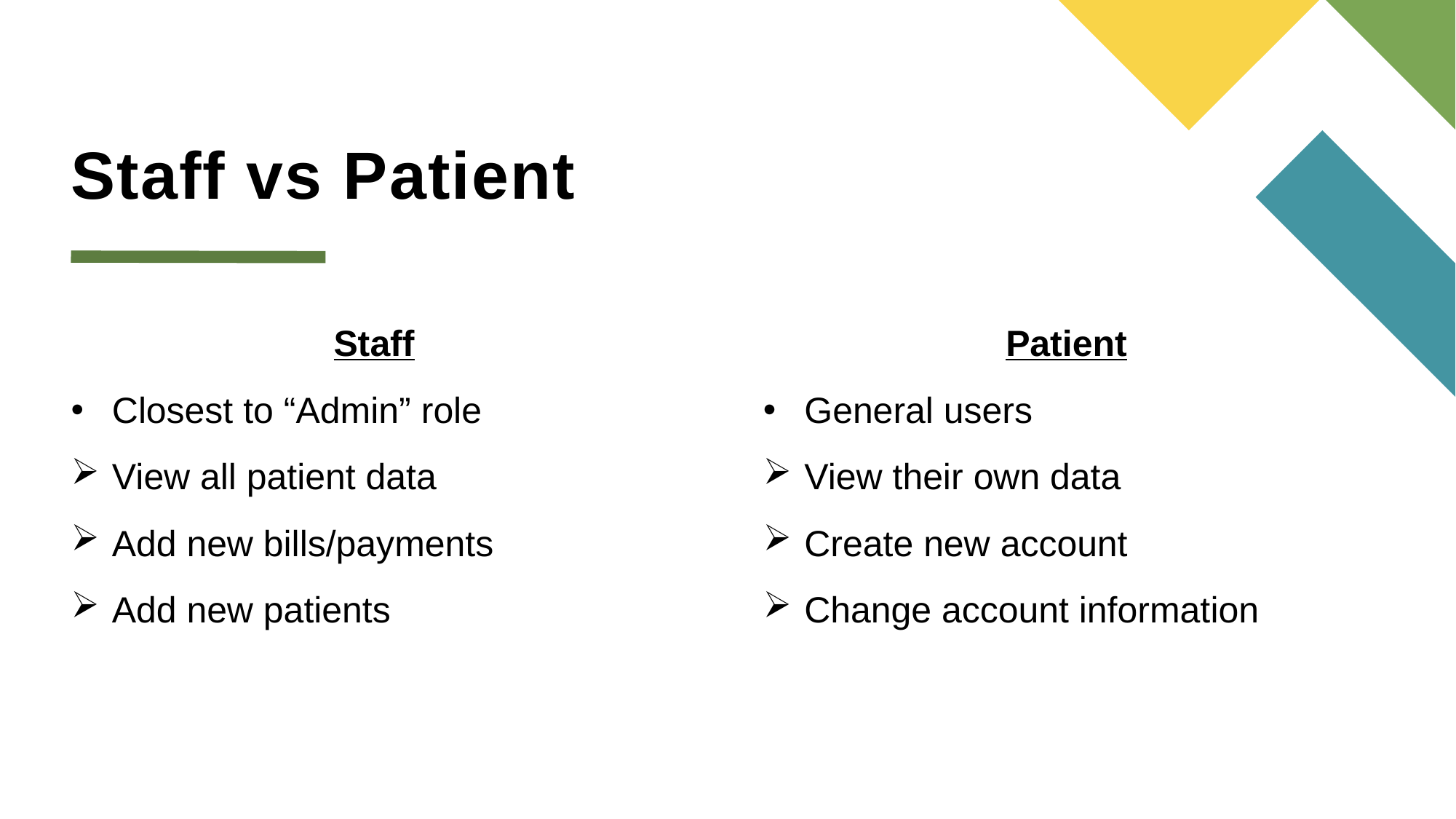

# Staff vs Patient
Staff
Closest to “Admin” role
View all patient data
Add new bills/payments
Add new patients
Patient
General users
View their own data
Create new account
Change account information